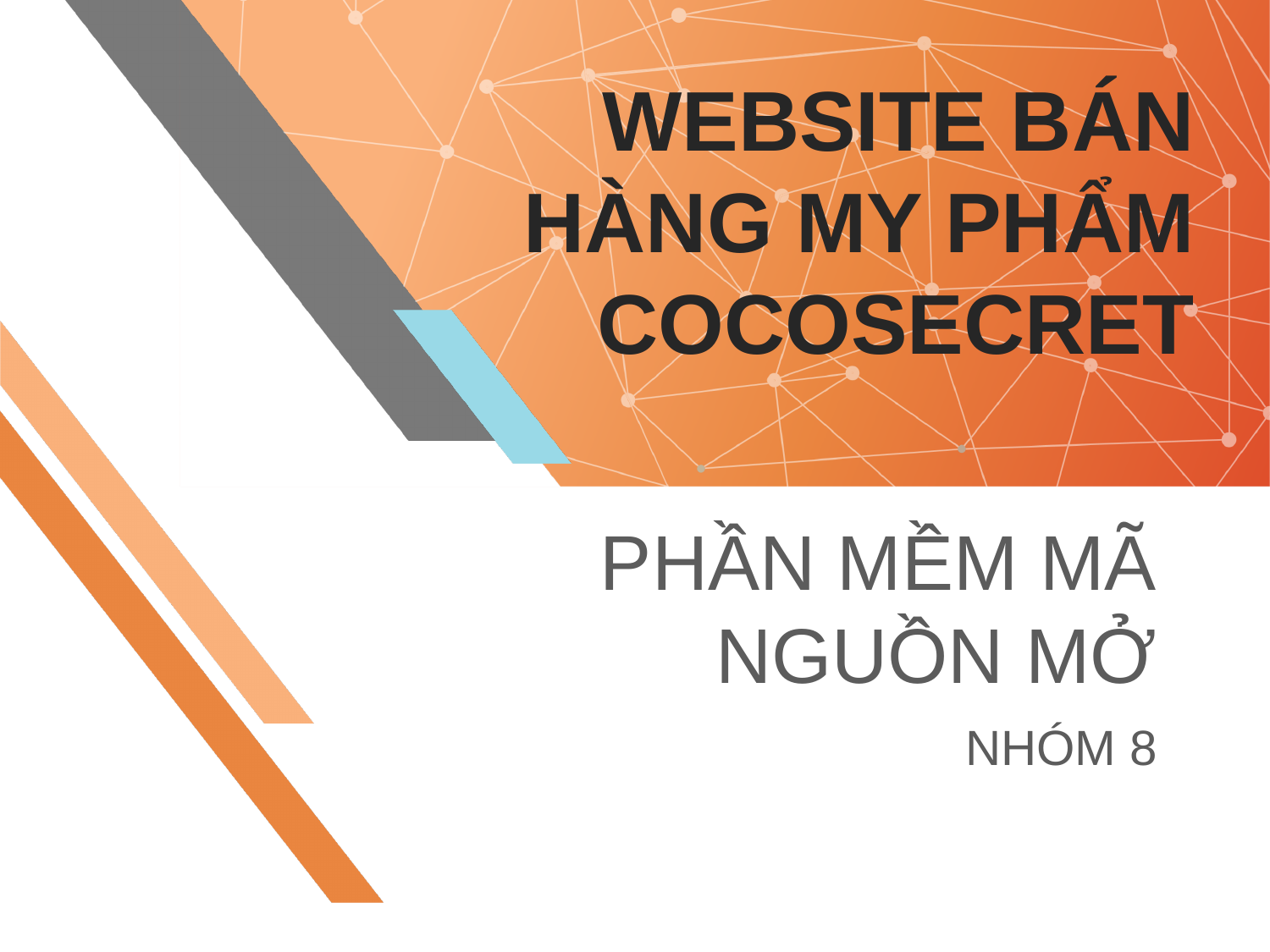

# WEBSITE BÁN HÀNG MY PHẨM COCOSECRET
PHẦN MỀM MÃ NGUỒN MỞ
NHÓM 8